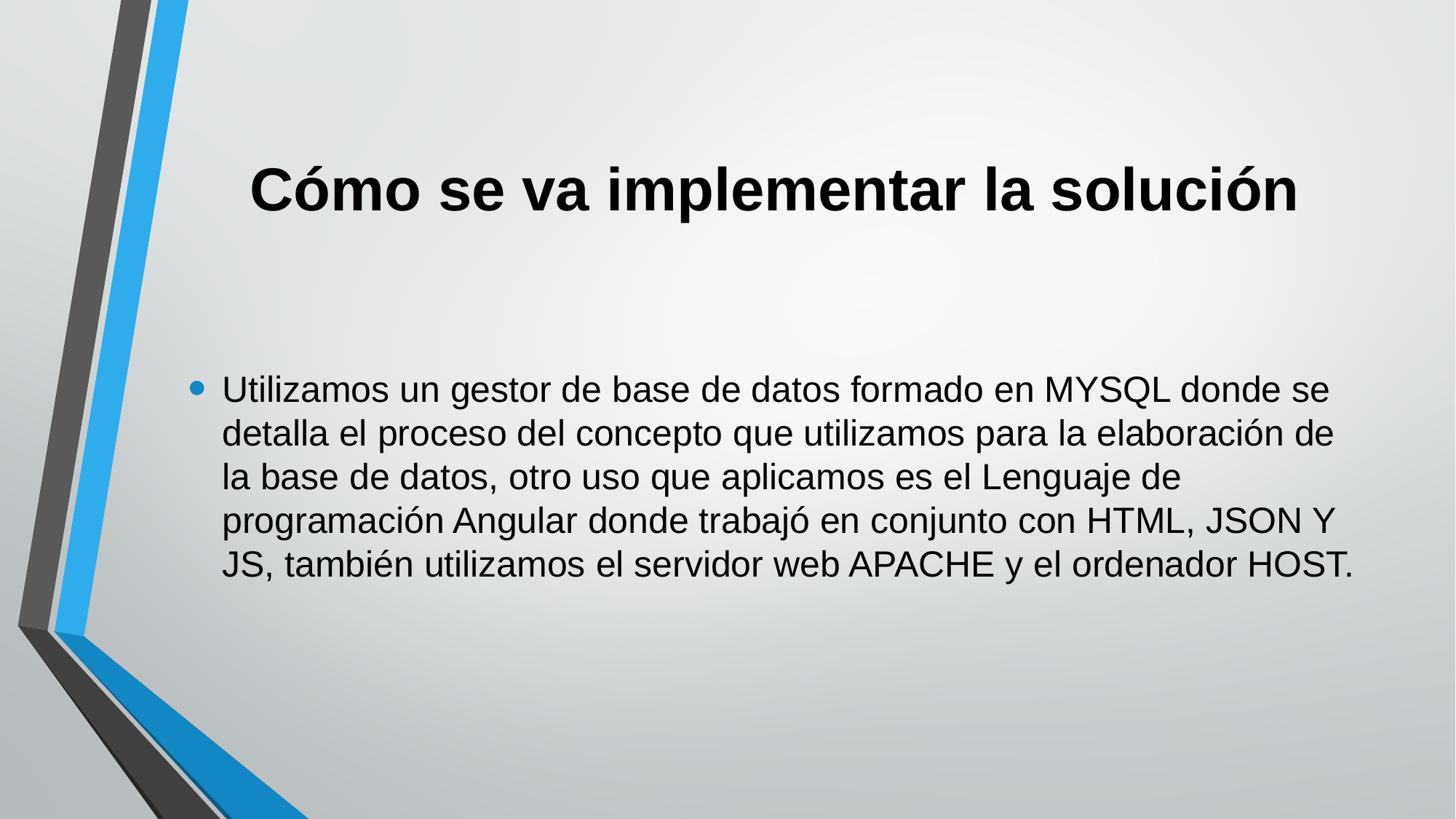

# Cómo se va implementar la solución
Utilizamos un gestor de base de datos formado en MYSQL donde se detalla el proceso del concepto que utilizamos para la elaboración de la base de datos, otro uso que aplicamos es el Lenguaje de programación Angular donde trabajó en conjunto con HTML, JSON Y JS, también utilizamos el servidor web APACHE y el ordenador HOST.